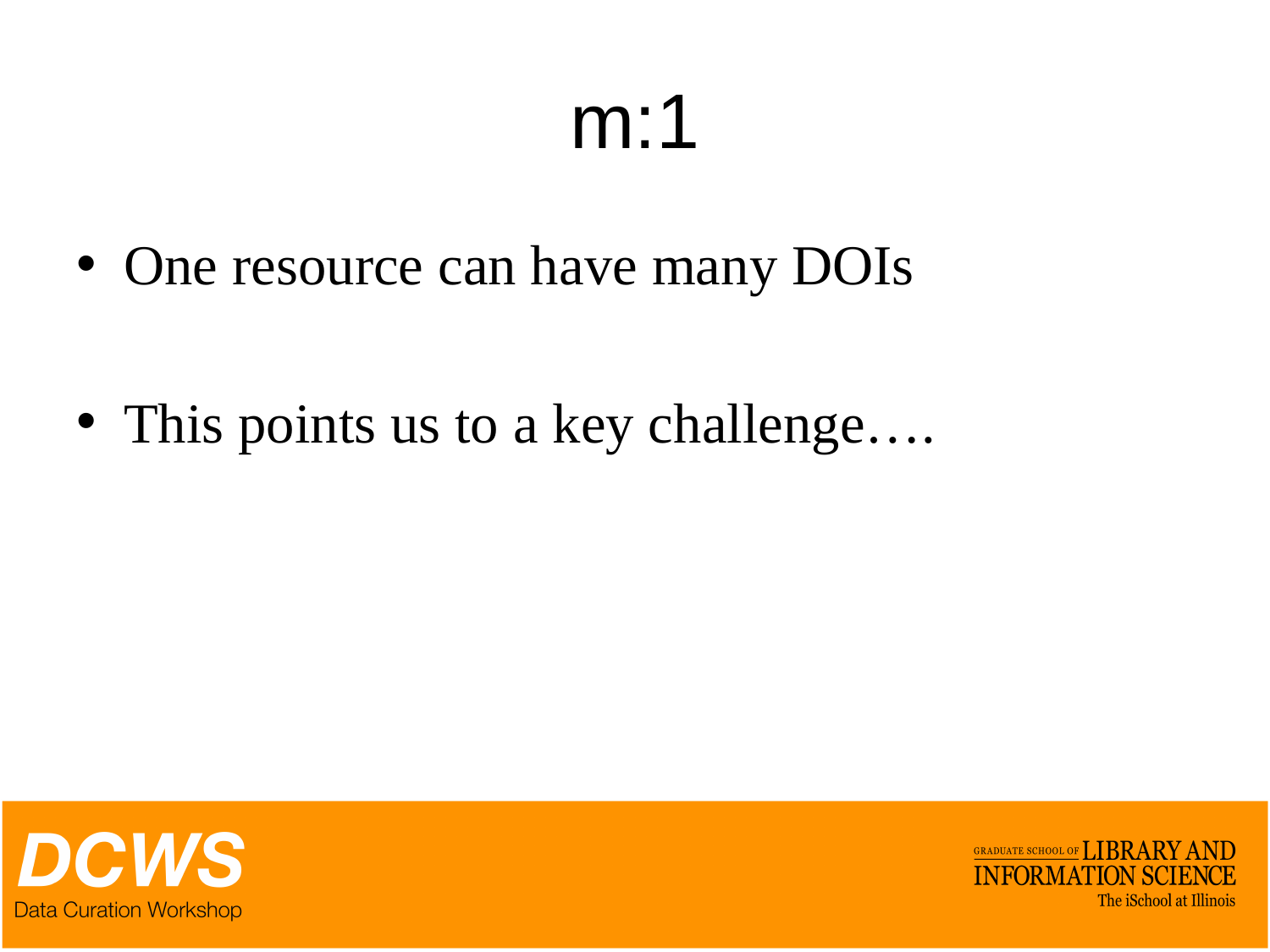

# m:1
One resource can have many DOIs

This points us to a key challenge….